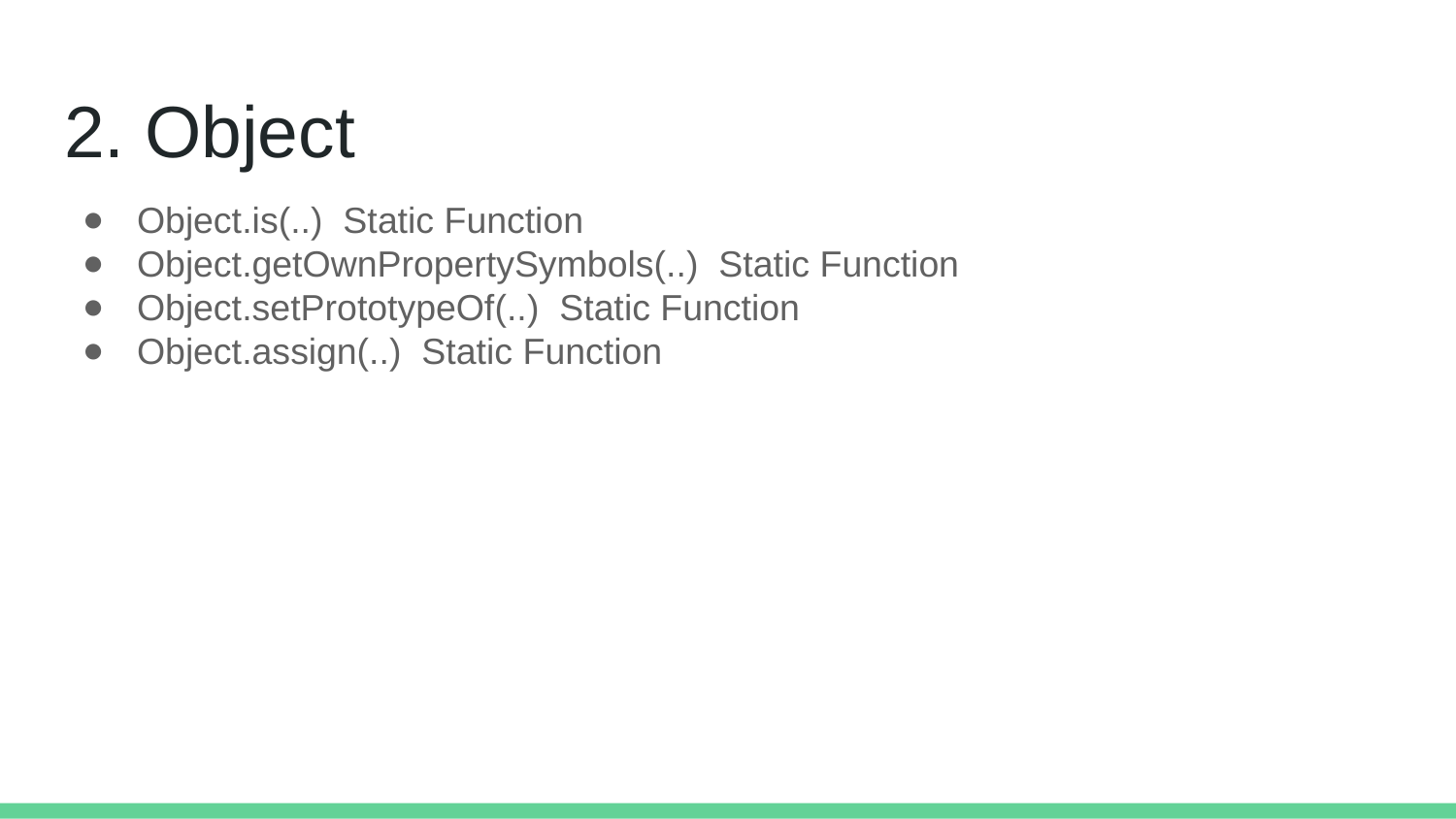

# 2. Object
Object.is(..)  Static Function
Object.getOwnPropertySymbols(..)  Static Function
Object.setPrototypeOf(..)  Static Function
Object.assign(..)  Static Function